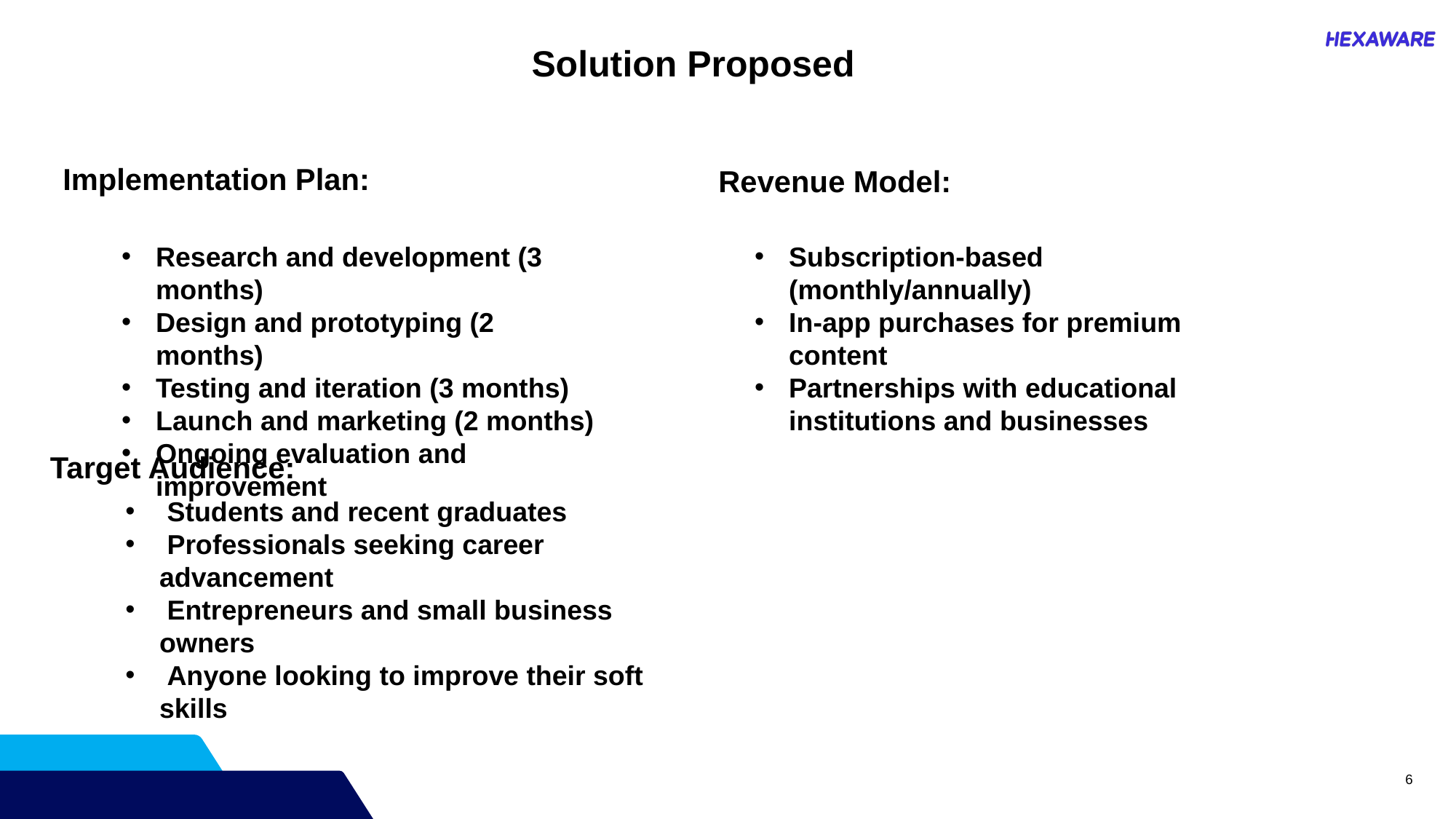

Solution Proposed
Implementation Plan:
Revenue Model:
Subscription-based (monthly/annually)
In-app purchases for premium content
Partnerships with educational institutions and businesses
Research and development (3 months)
Design and prototyping (2 months)
Testing and iteration (3 months)
Launch and marketing (2 months)
Ongoing evaluation and improvement
Target Audience:
 Students and recent graduates
 Professionals seeking career advancement
 Entrepreneurs and small business owners
 Anyone looking to improve their soft skills